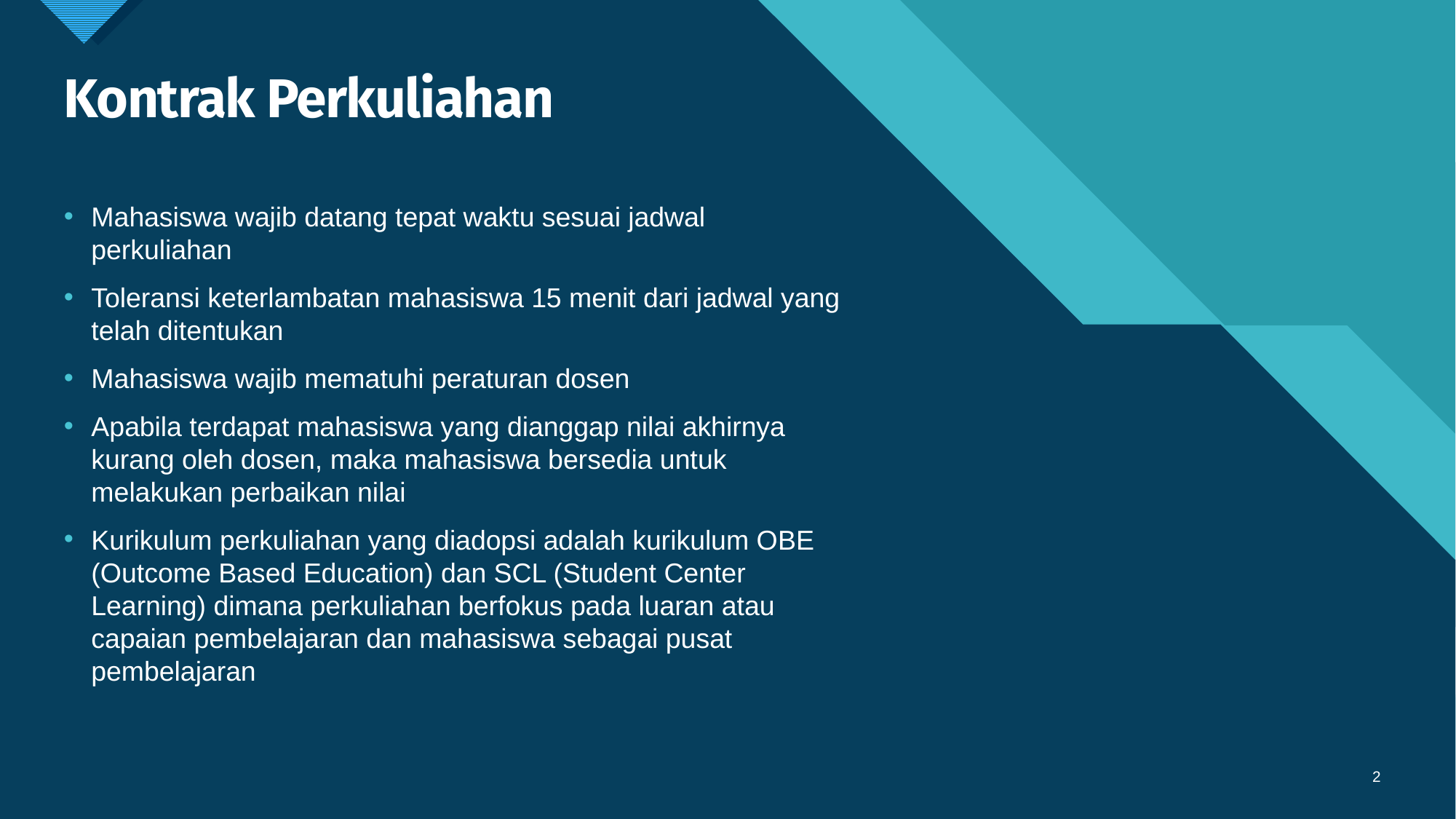

# Kontrak Perkuliahan
Mahasiswa wajib datang tepat waktu sesuai jadwal perkuliahan
Toleransi keterlambatan mahasiswa 15 menit dari jadwal yang telah ditentukan
Mahasiswa wajib mematuhi peraturan dosen
Apabila terdapat mahasiswa yang dianggap nilai akhirnya kurang oleh dosen, maka mahasiswa bersedia untuk melakukan perbaikan nilai
Kurikulum perkuliahan yang diadopsi adalah kurikulum OBE (Outcome Based Education) dan SCL (Student Center Learning) dimana perkuliahan berfokus pada luaran atau capaian pembelajaran dan mahasiswa sebagai pusat pembelajaran

2